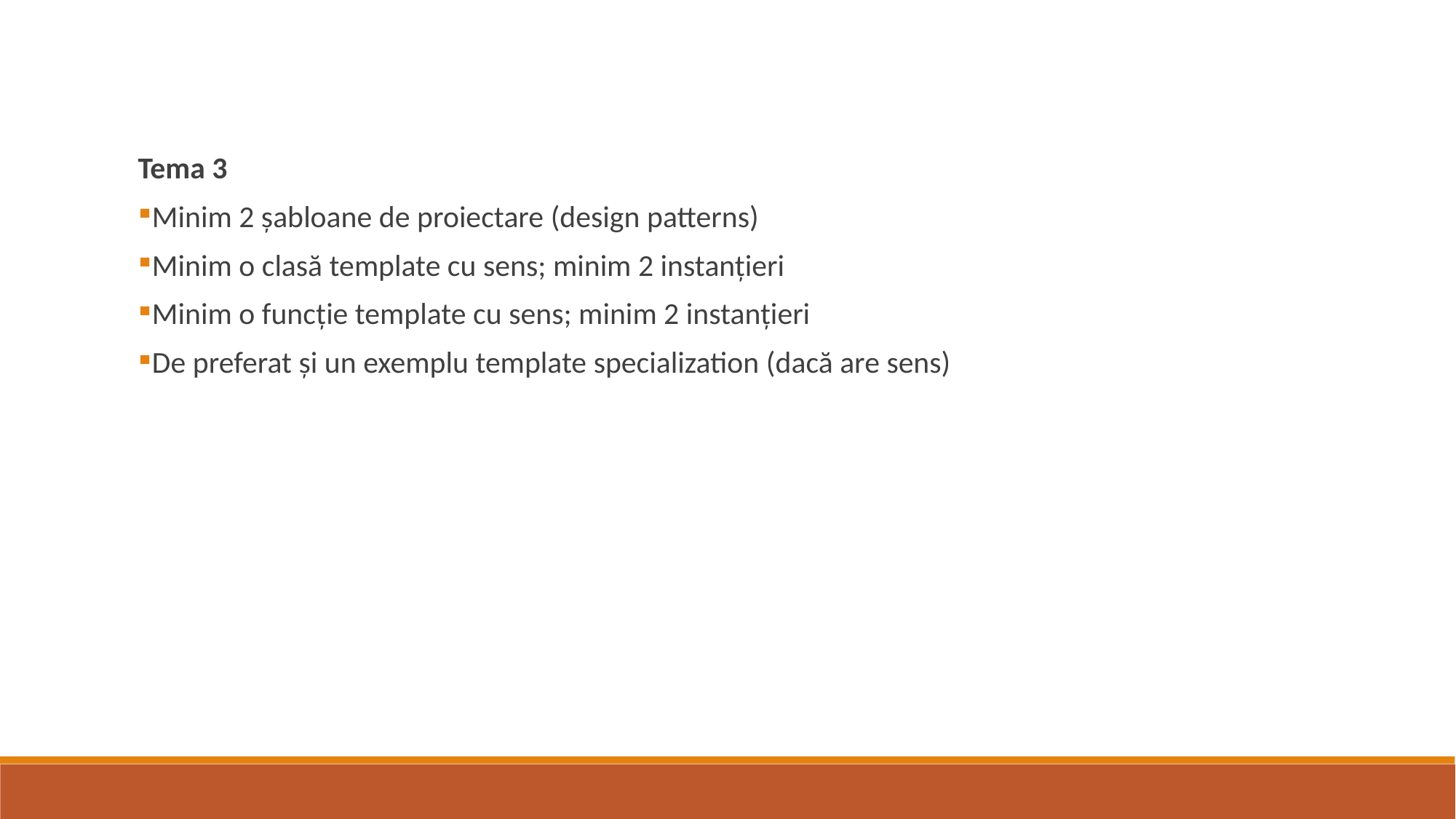

Tema 3
Minim 2 șabloane de proiectare (design patterns)
Minim o clasă template cu sens; minim 2 instanțieri
Minim o funcție template cu sens; minim 2 instanțieri
De preferat și un exemplu template specialization (dacă are sens)